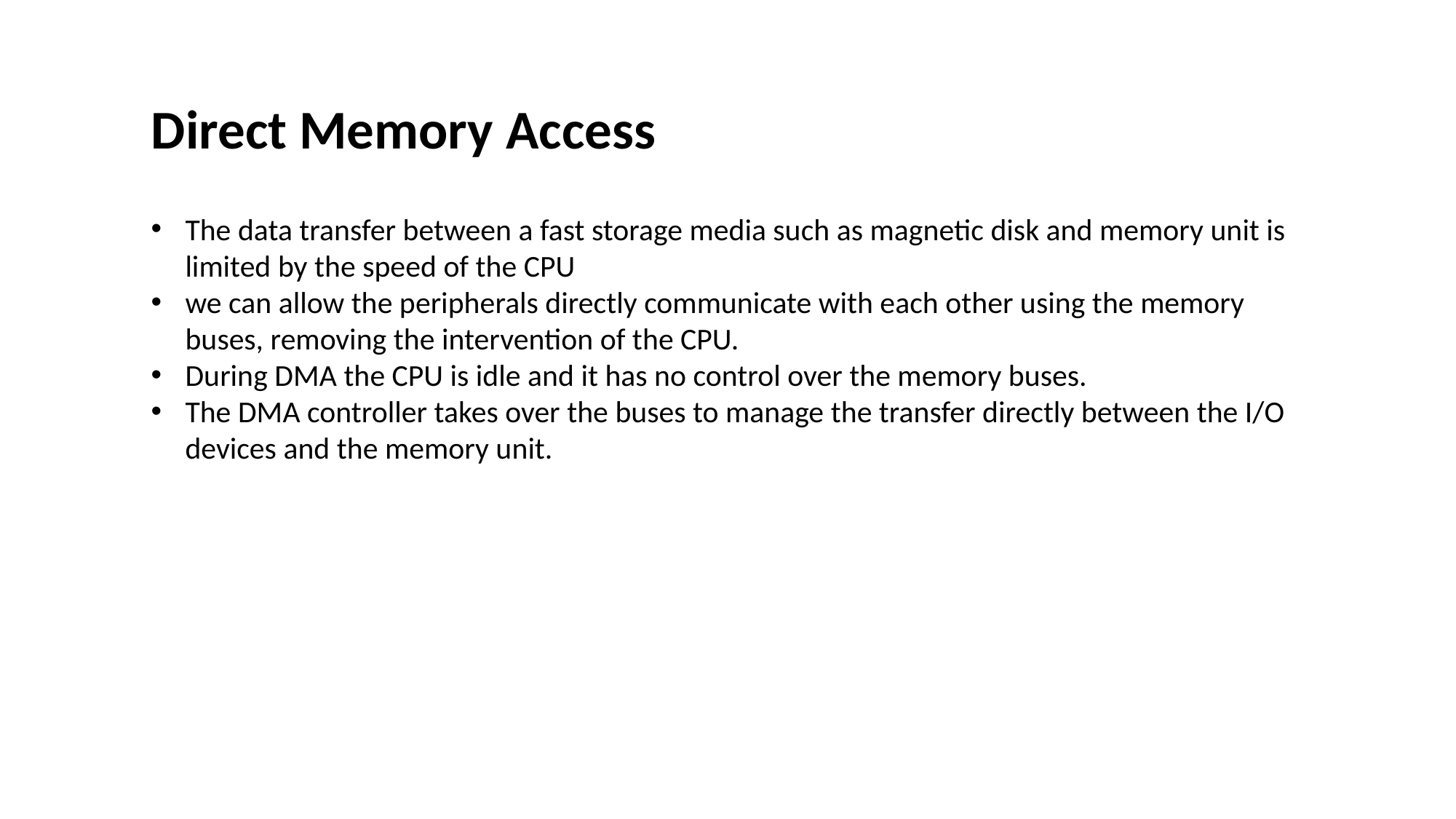

Direct Memory Access
The data transfer between a fast storage media such as magnetic disk and memory unit is limited by the speed of the CPU
we can allow the peripherals directly communicate with each other using the memory buses, removing the intervention of the CPU.
During DMA the CPU is idle and it has no control over the memory buses.
The DMA controller takes over the buses to manage the transfer directly between the I/O devices and the memory unit.